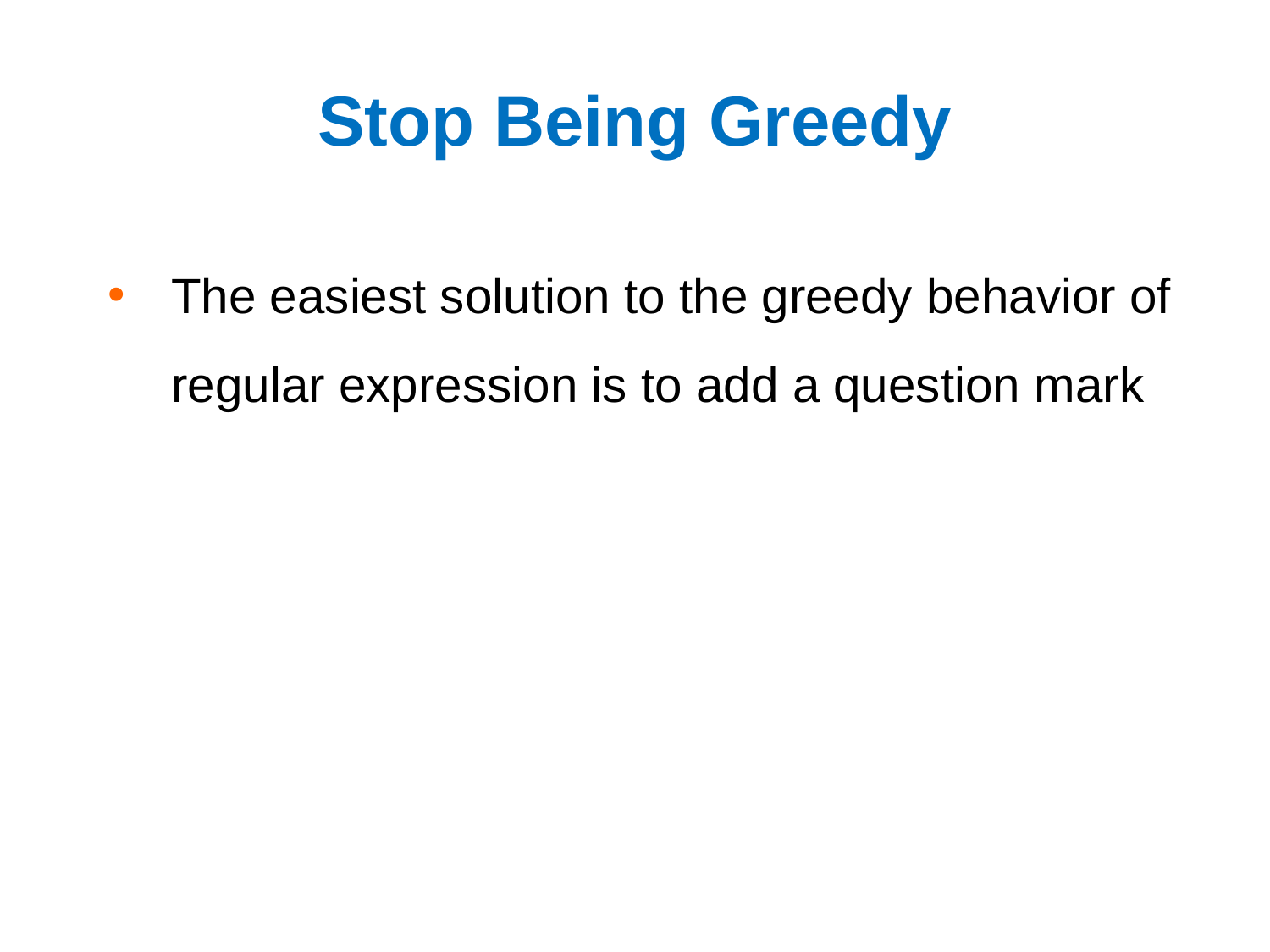

# Stop Being Greedy
The easiest solution to the greedy behavior of regular expression is to add a question mark